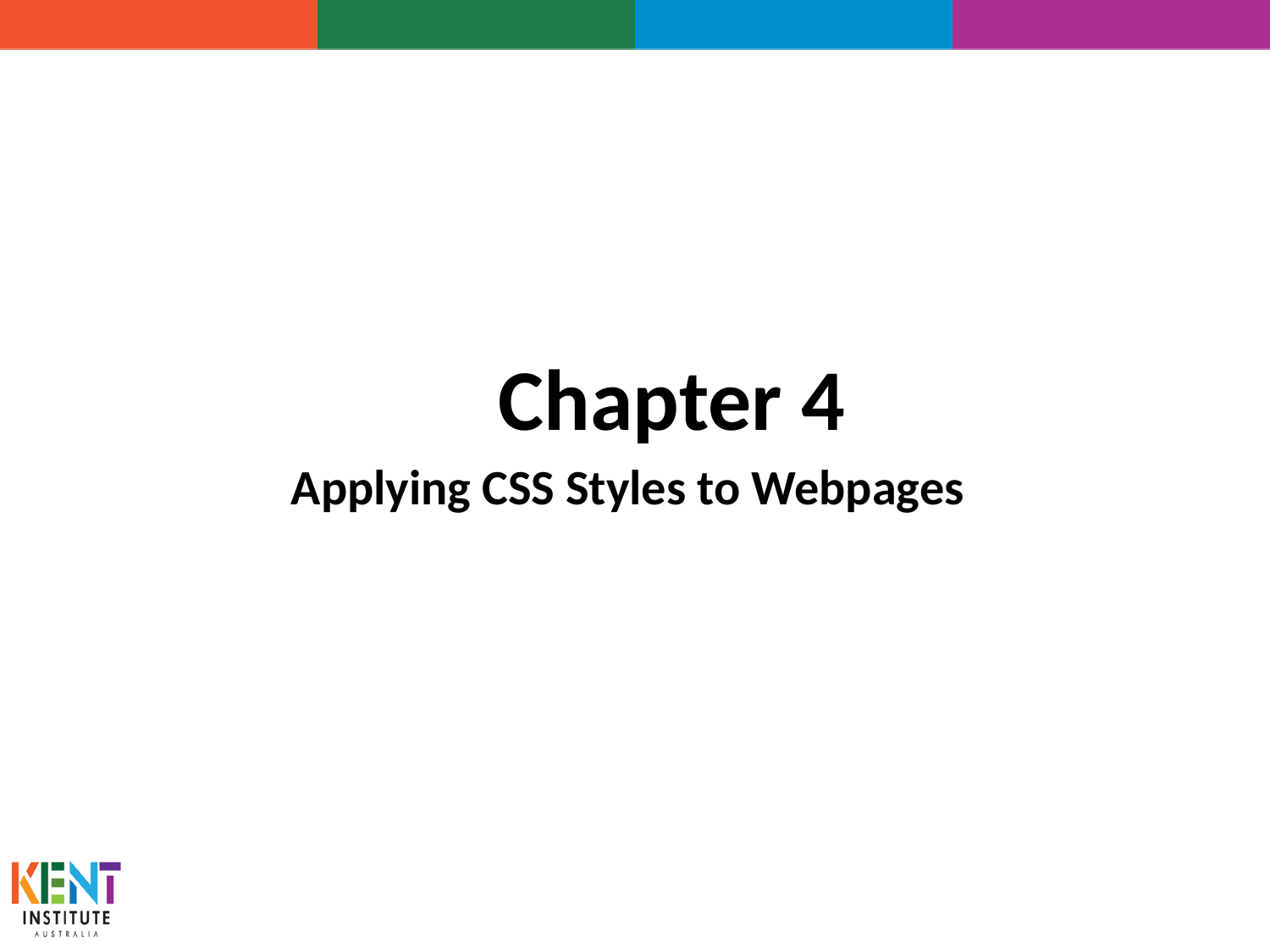

Chapter 4
Applying CSS Styles to Webpages